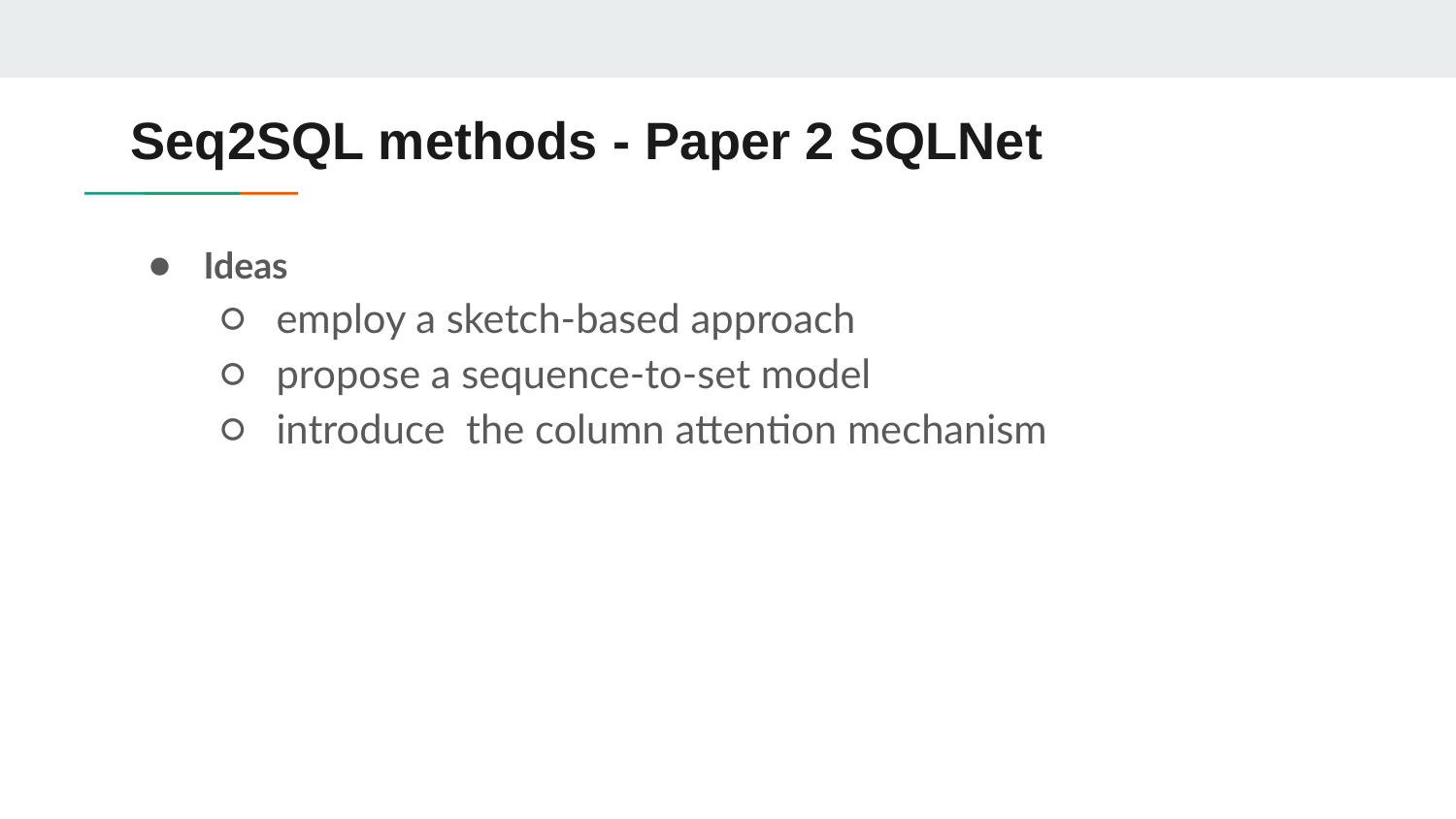

# Seq2SQL methods - Paper 2 SQLNet
Ideas
employ a sketch-based approach
propose a sequence-to-set model
introduce  the column attention mechanism